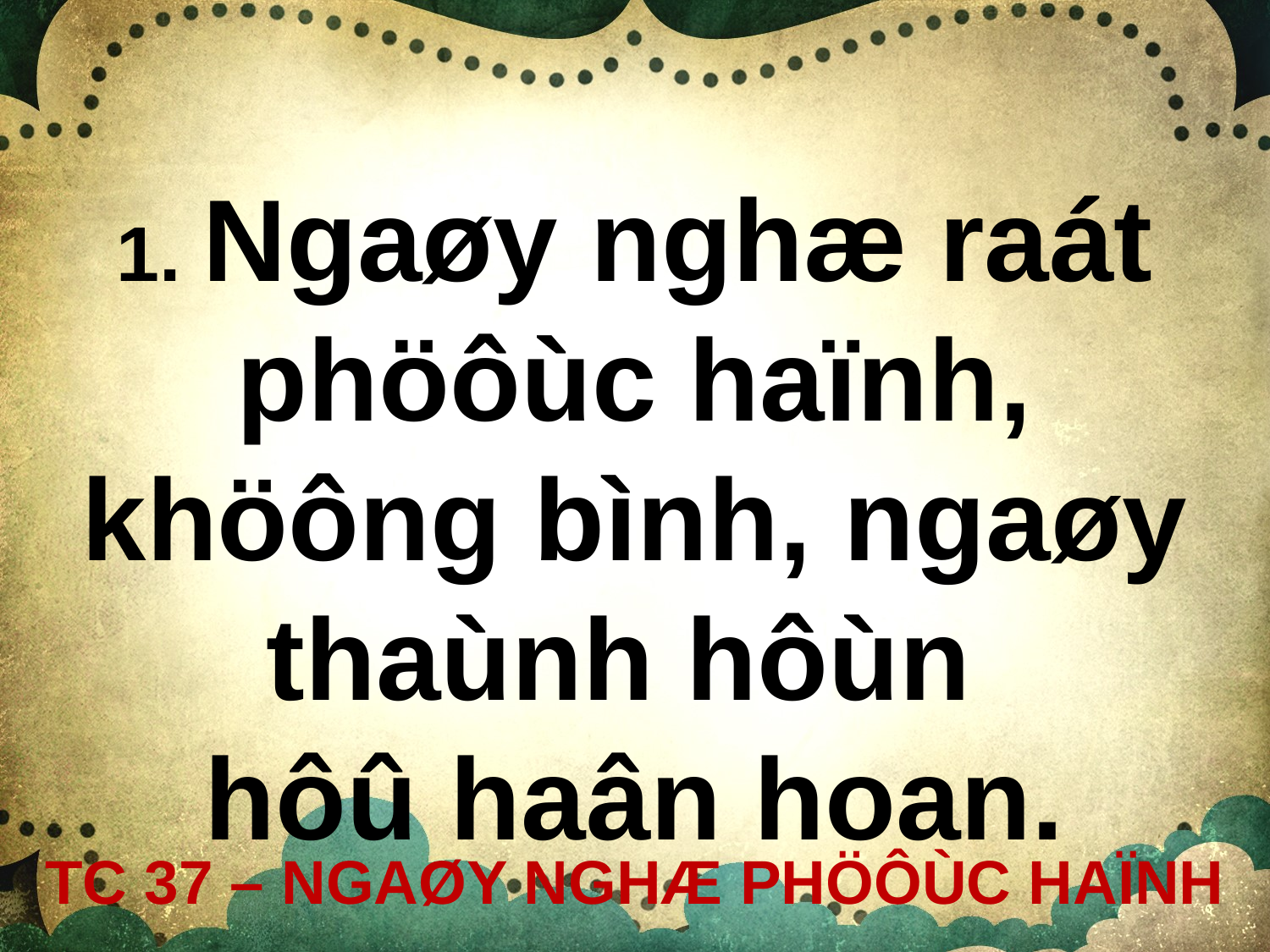

1. Ngaøy nghæ raát phöôùc haïnh, khöông bình, ngaøy thaùnh hôùn
hôû haân hoan.
TC 37 – NGAØY NGHÆ PHÖÔÙC HAÏNH